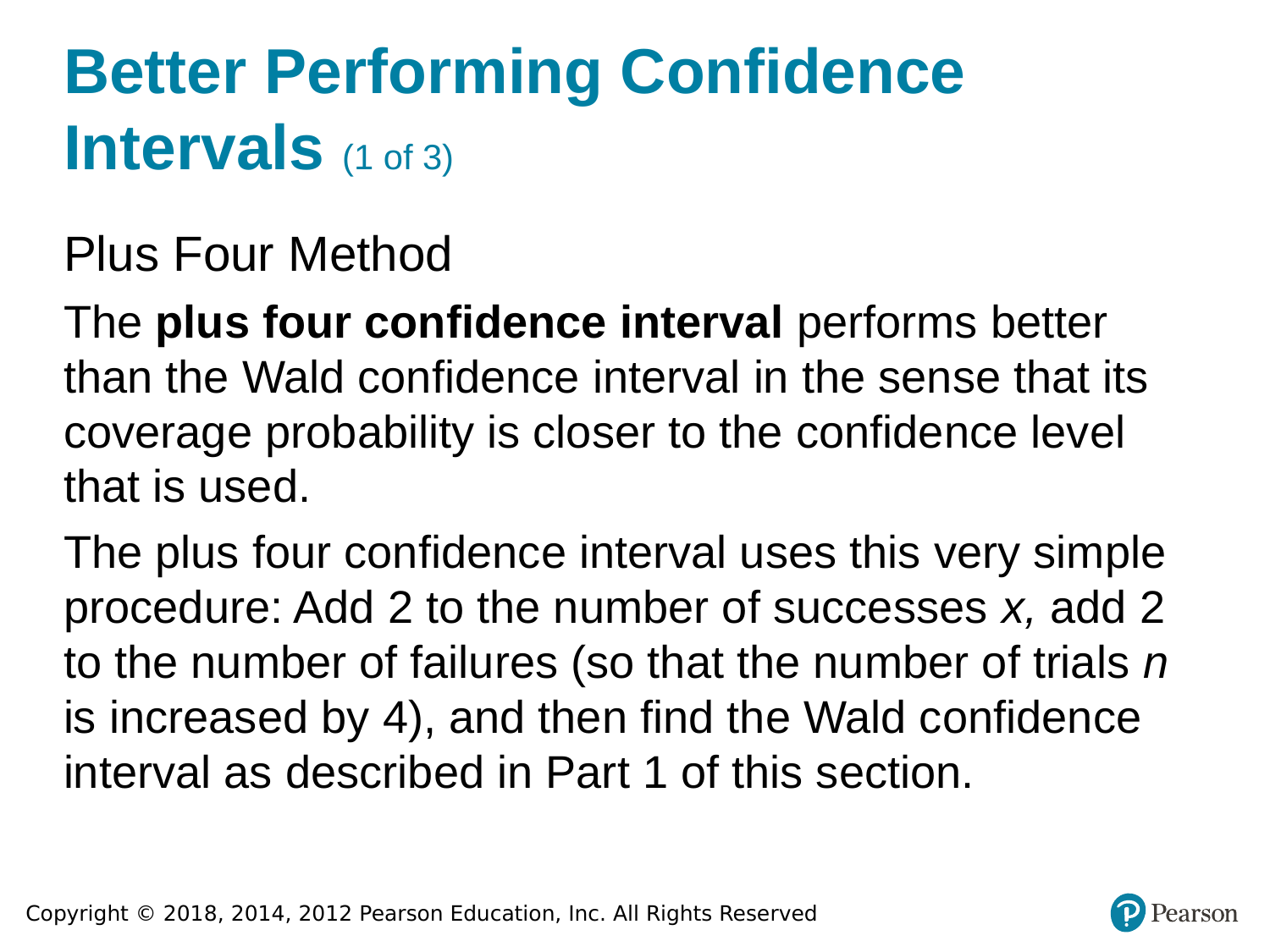

# Better Performing Confidence Intervals (1 of 3)
Plus Four Method
The plus four confidence interval performs better than the Wald confidence interval in the sense that its coverage probability is closer to the confidence level that is used.
The plus four confidence interval uses this very simple procedure: Add 2 to the number of successes x, add 2 to the number of failures (so that the number of trials n is increased by 4), and then find the Wald confidence interval as described in Part 1 of this section.